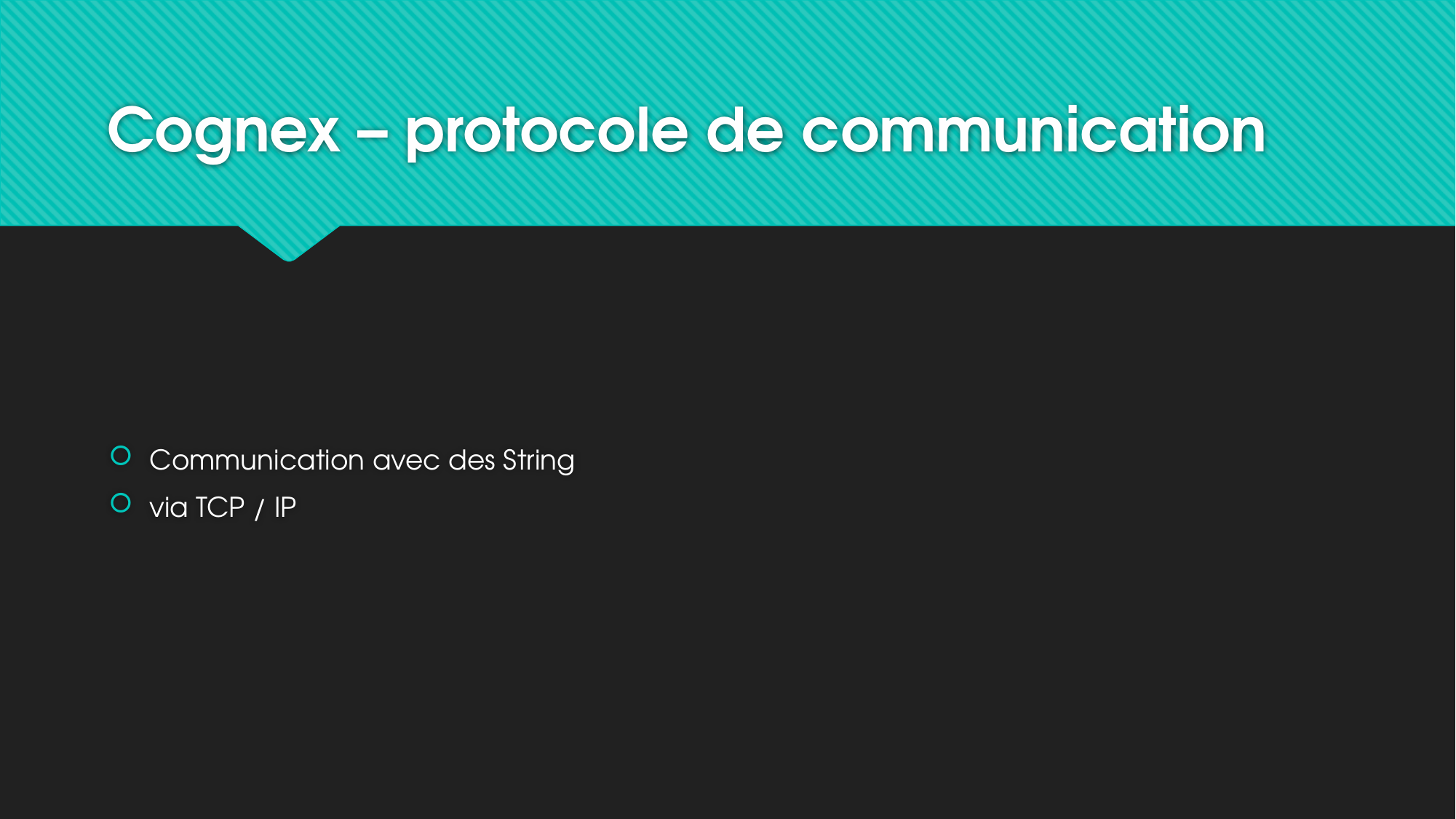

# Cognex – protocole de communication
Communication avec des String
via TCP / IP